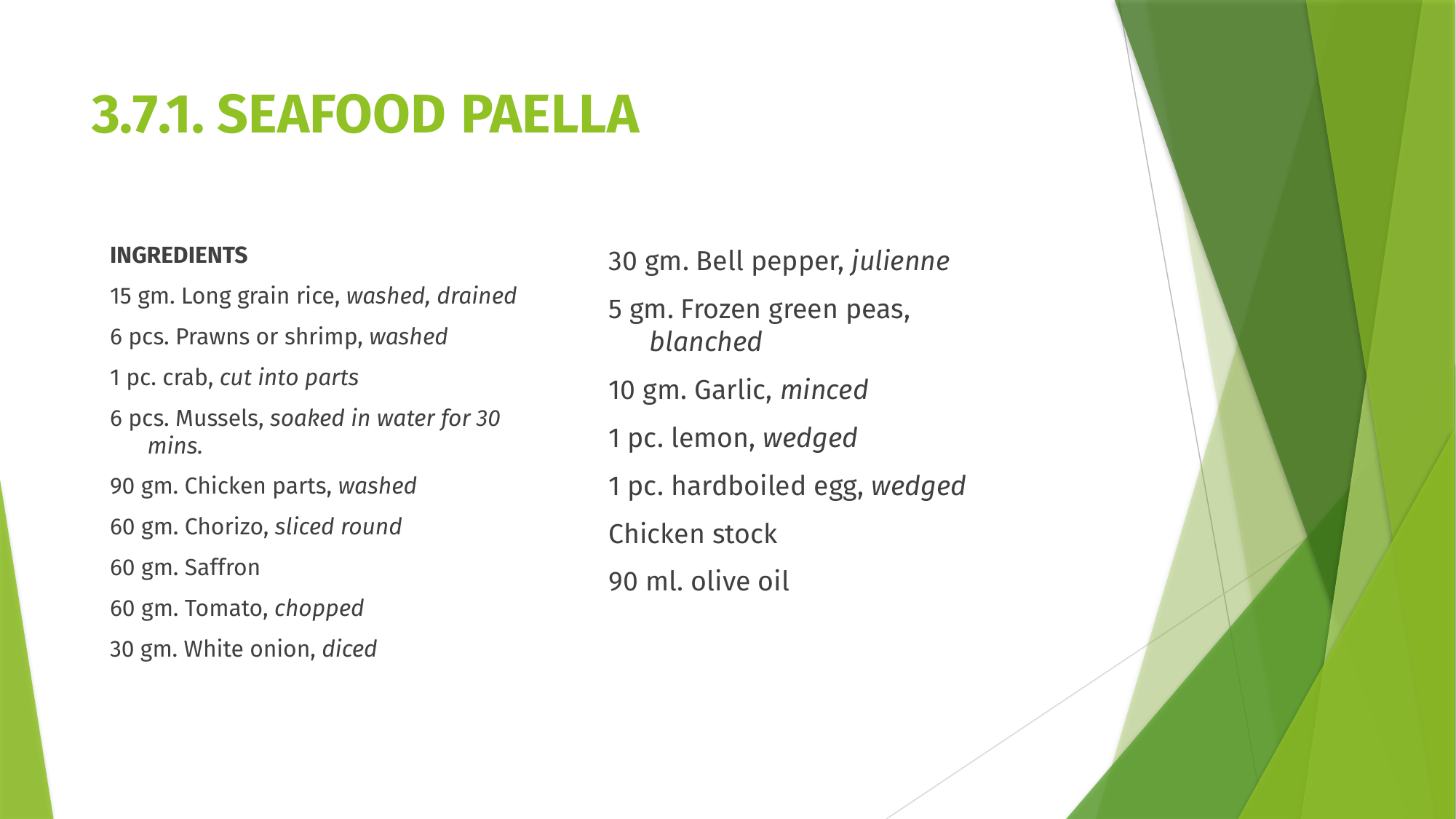

# 3.7.1. SEAFOOD PAELLA
INGREDIENTS
15 gm. Long grain rice, washed, drained
6 pcs. Prawns or shrimp, washed
1 pc. crab, cut into parts
6 pcs. Mussels, soaked in water for 30 mins.
90 gm. Chicken parts, washed
60 gm. Chorizo, sliced round
60 gm. Saffron
60 gm. Tomato, chopped
30 gm. White onion, diced

30 gm. Bell pepper, julienne
5 gm. Frozen green peas, blanched
10 gm. Garlic, minced
1 pc. lemon, wedged
1 pc. hardboiled egg, wedged
Chicken stock
90 ml. olive oil